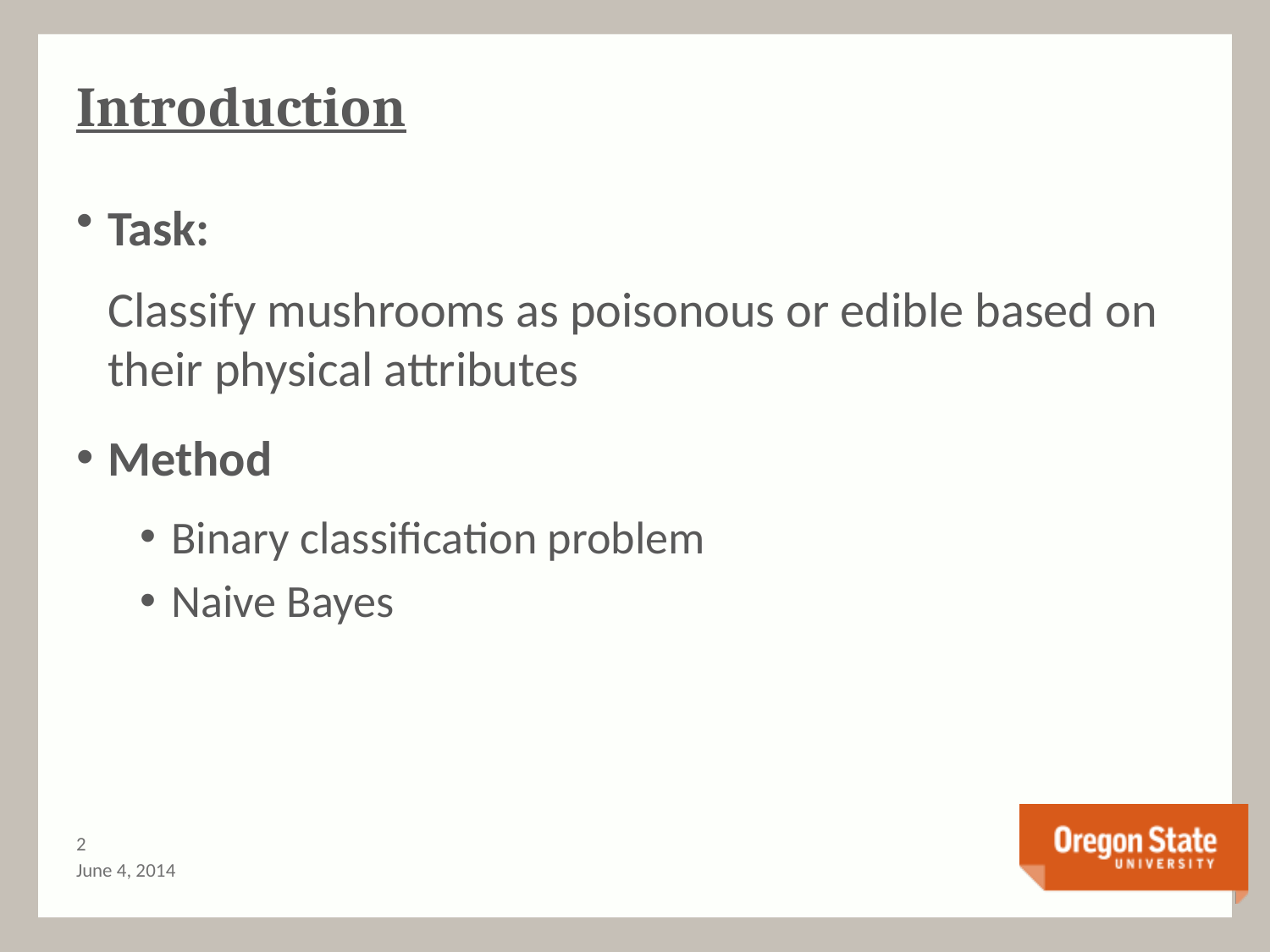

# Introduction
Task:
Classify mushrooms as poisonous or edible based on their physical attributes
Method
Binary classification problem
Naive Bayes

2
June 4, 2014